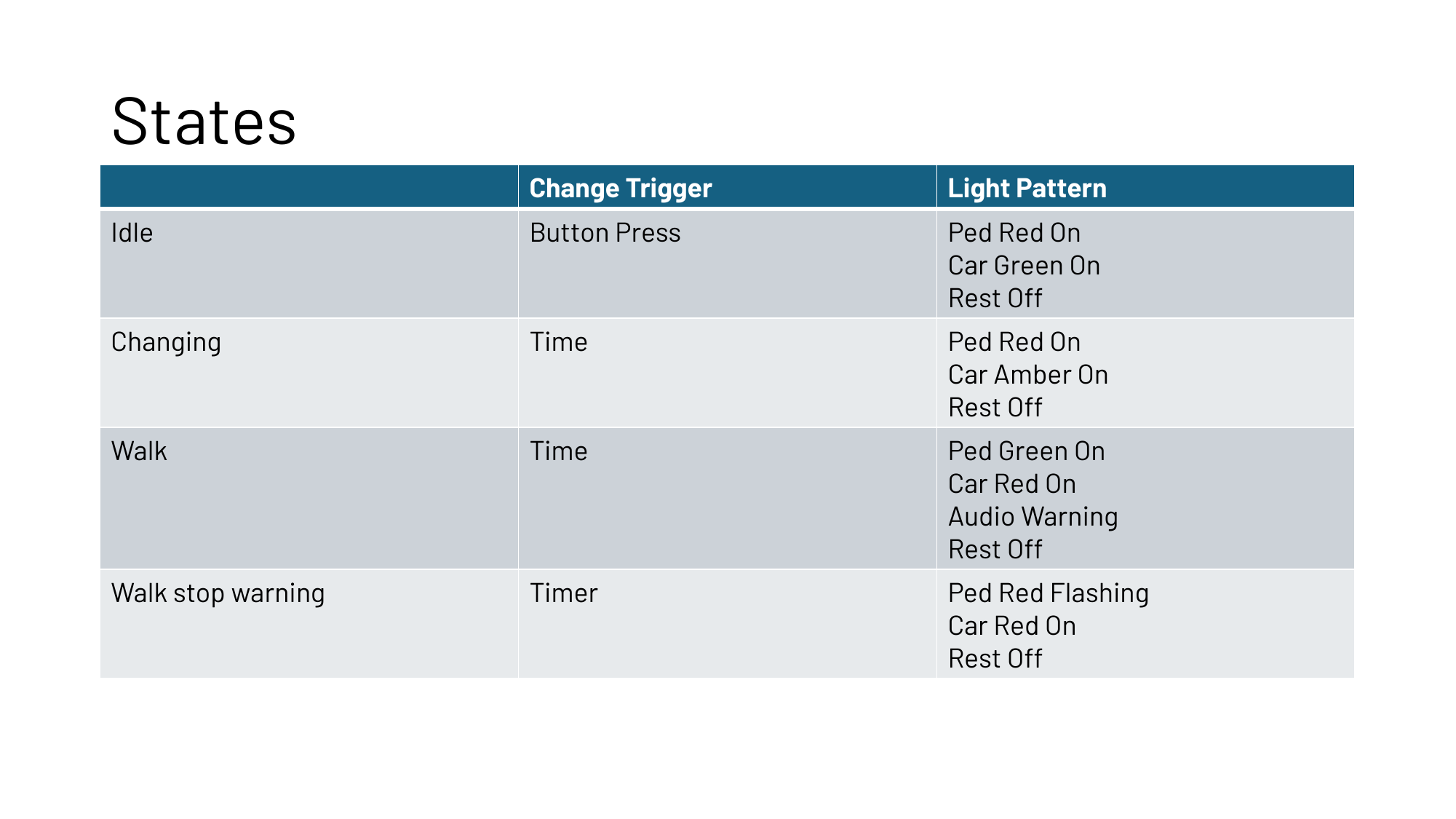

# States
|  | Change Trigger | Light Pattern |
| --- | --- | --- |
| Idle | Button Press | Ped Red On Car Green On Rest Off |
| Changing | Time | Ped Red On Car Amber On Rest Off |
| Walk | Time | Ped Green On Car Red On Audio Warning Rest Off |
| Walk stop warning | Timer | Ped Red Flashing Car Red On Rest Off |